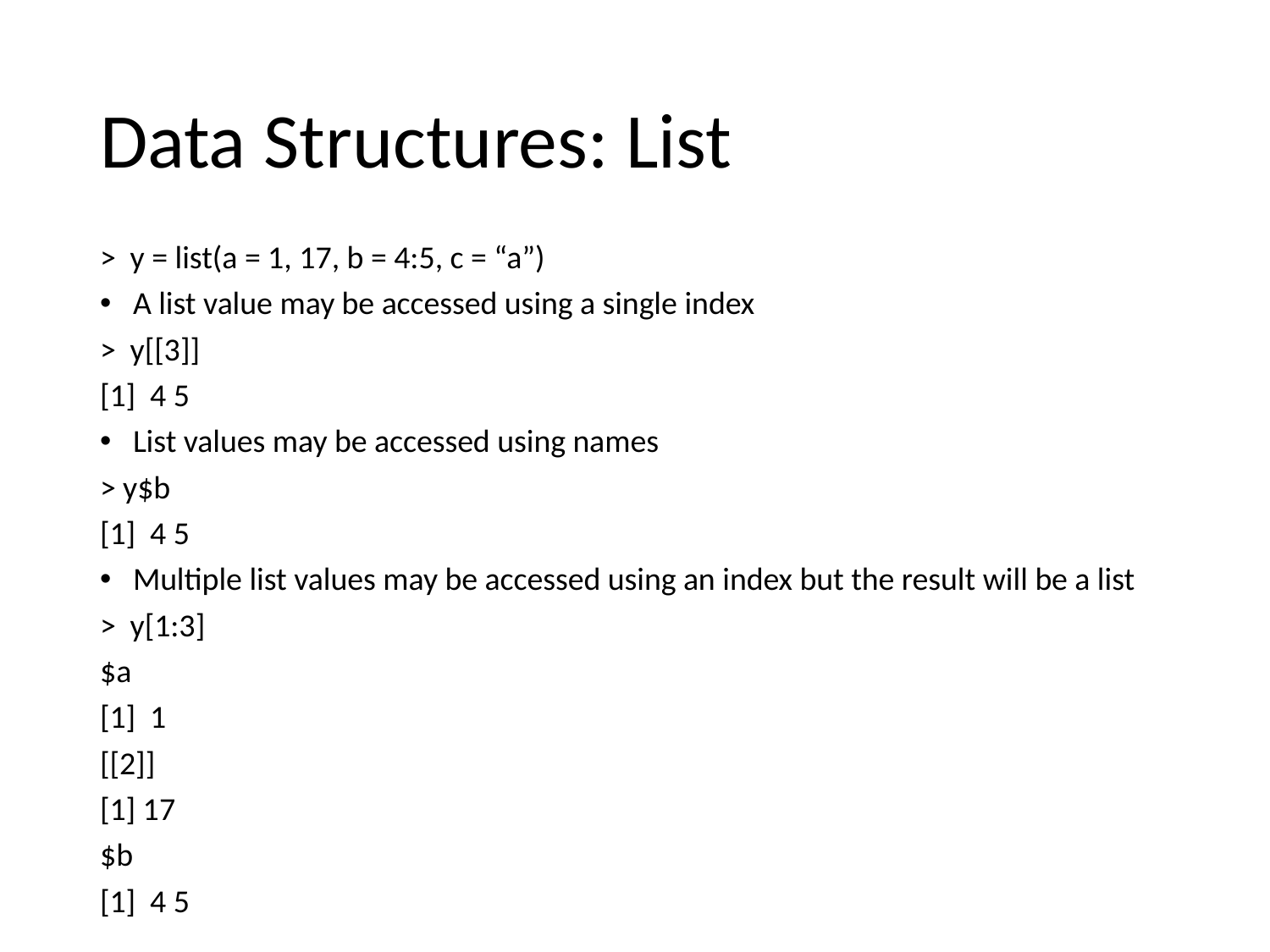

# Data Structures: List
>  y = list(a = 1, 17, b = 4:5, c = “a”)
A list value may be accessed using a single index
>  y[[3]]
[1]  4 5
List values may be accessed using names
> y$b
[1]  4 5
Multiple list values may be accessed using an index but the result will be a list
>  y[1:3]
$a
[1]  1
[[2]]
[1] 17
$b
[1]  4 5